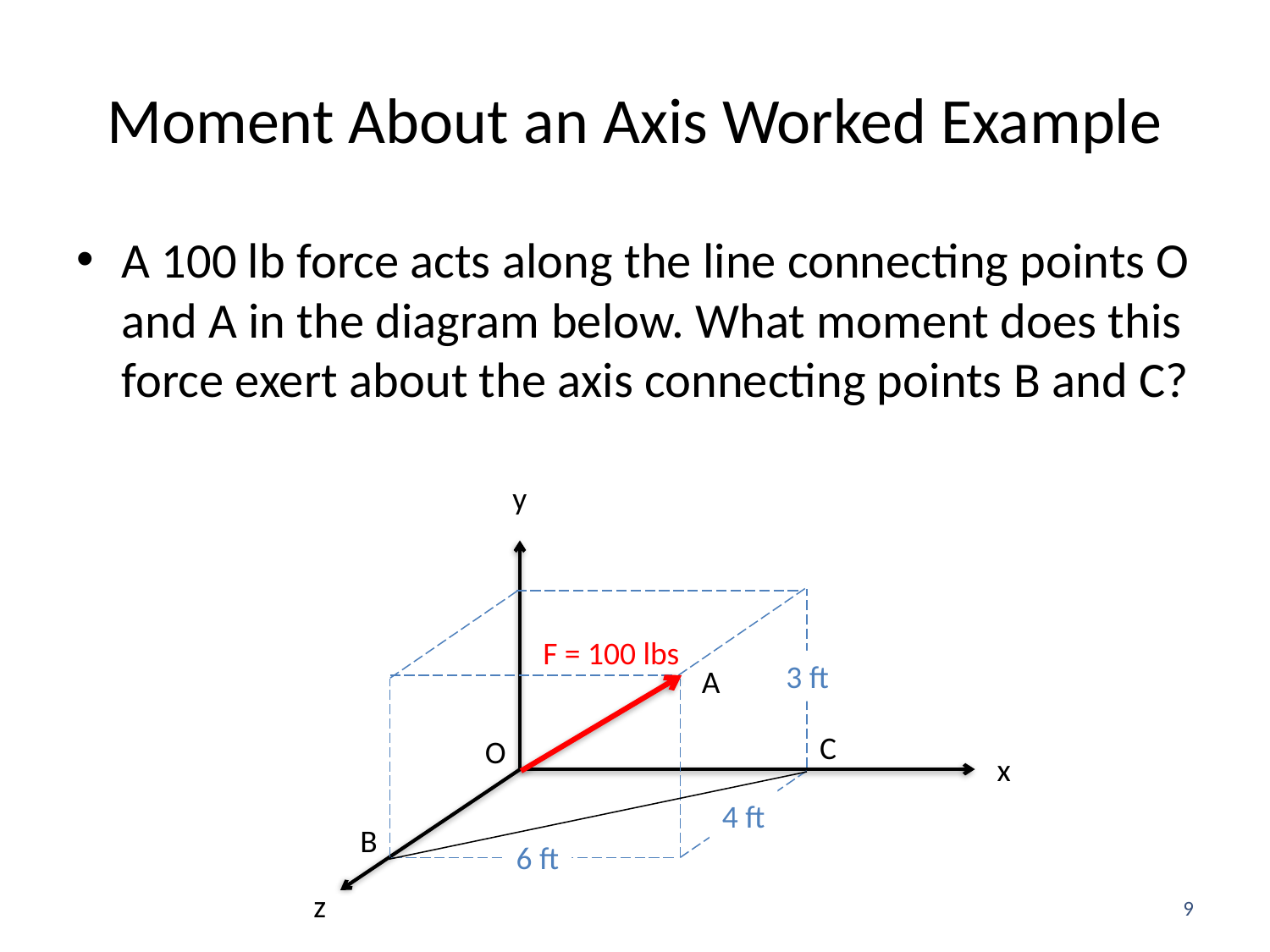

# Moment About an Axis Worked Example
A 100 lb force acts along the line connecting points O and A in the diagram below. What moment does this force exert about the axis connecting points B and C?
y
F = 100 lbs
3 ft
A
C
O
x
4 ft
B
6 ft
z
9